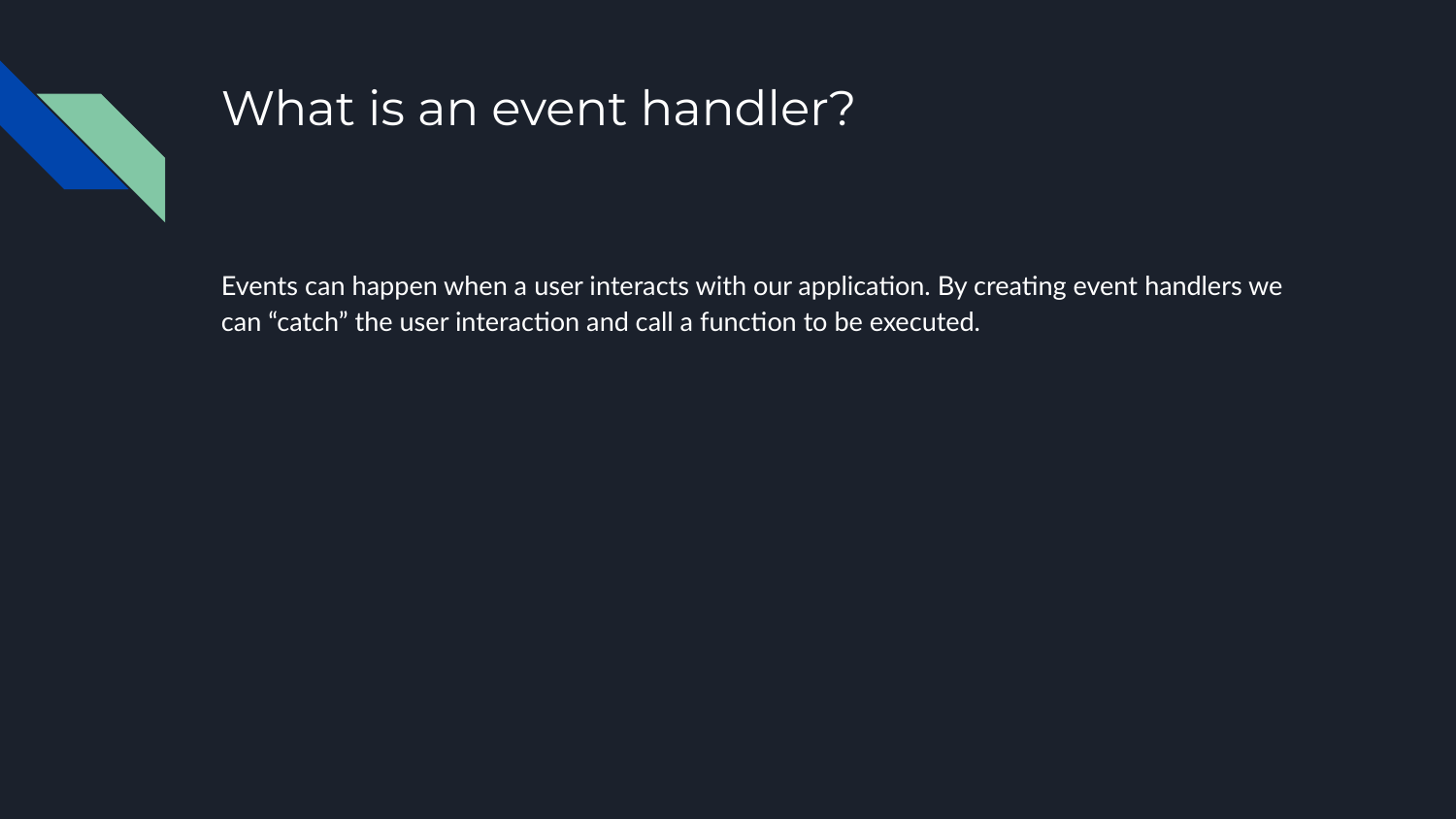

# What is an event handler?
Events can happen when a user interacts with our application. By creating event handlers we can “catch” the user interaction and call a function to be executed.